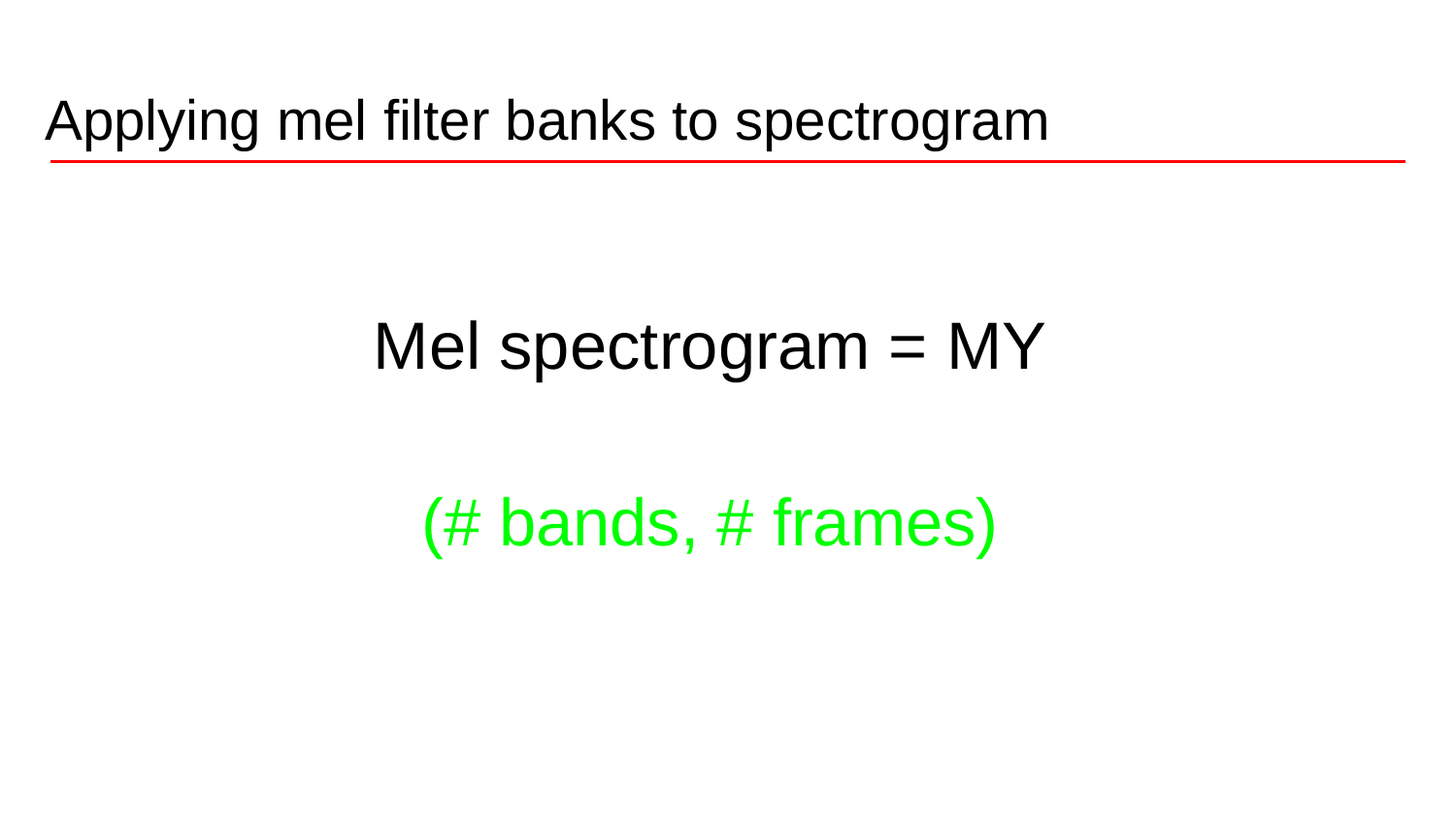

# Applying mel filter banks to spectrogram

Mel spectrogram = MY

(# bands, # frames)